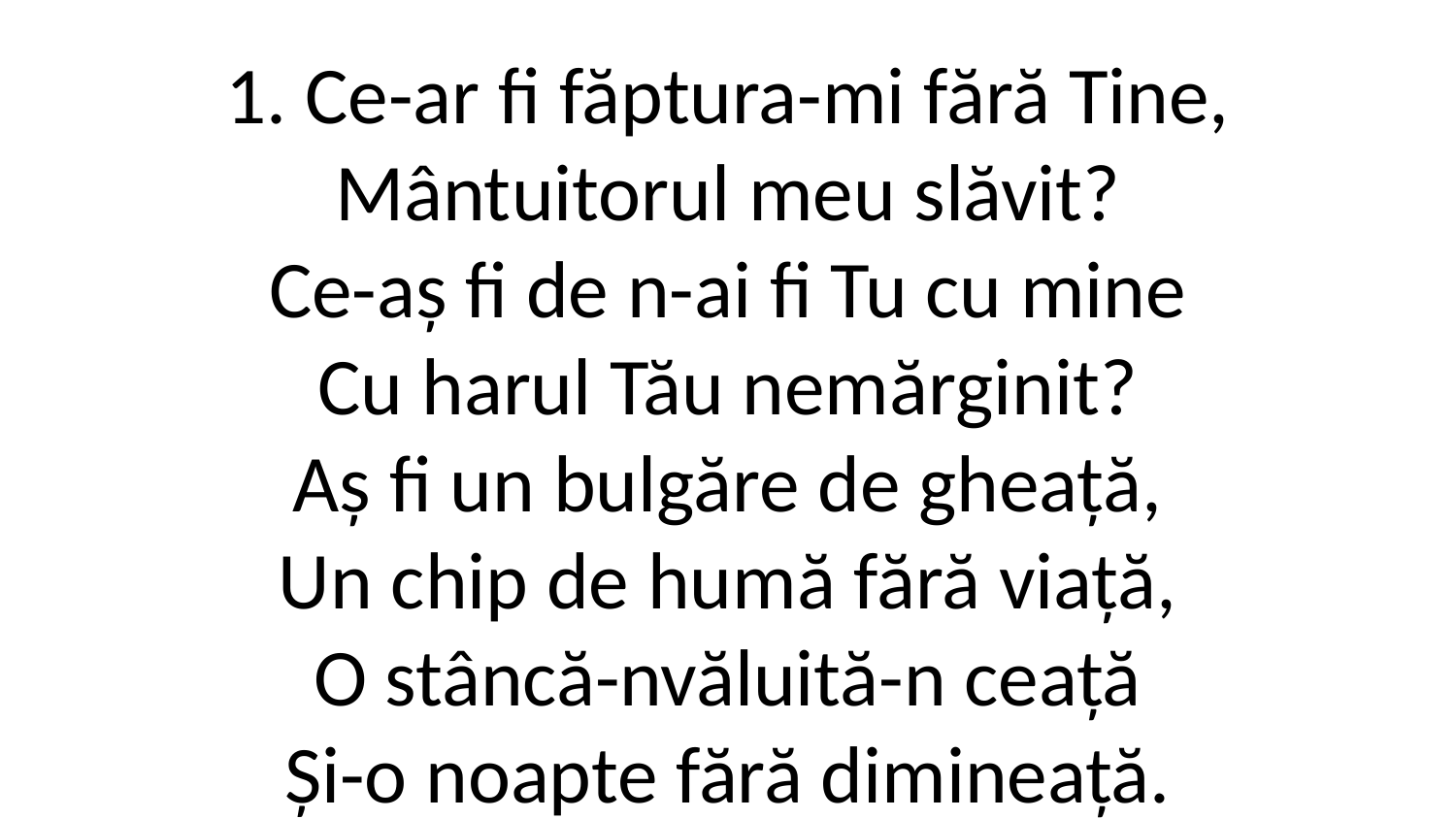

1. Ce-ar fi făptura-mi fără Tine,
Mântuitorul meu slăvit?
Ce-aș fi de n-ai fi Tu cu mine
Cu harul Tău nemărginit?
Aș fi un bulgăre de gheață,
Un chip de humă fără viață,
O stâncă-nvăluită-n ceață
Și-o noapte fără dimineață.